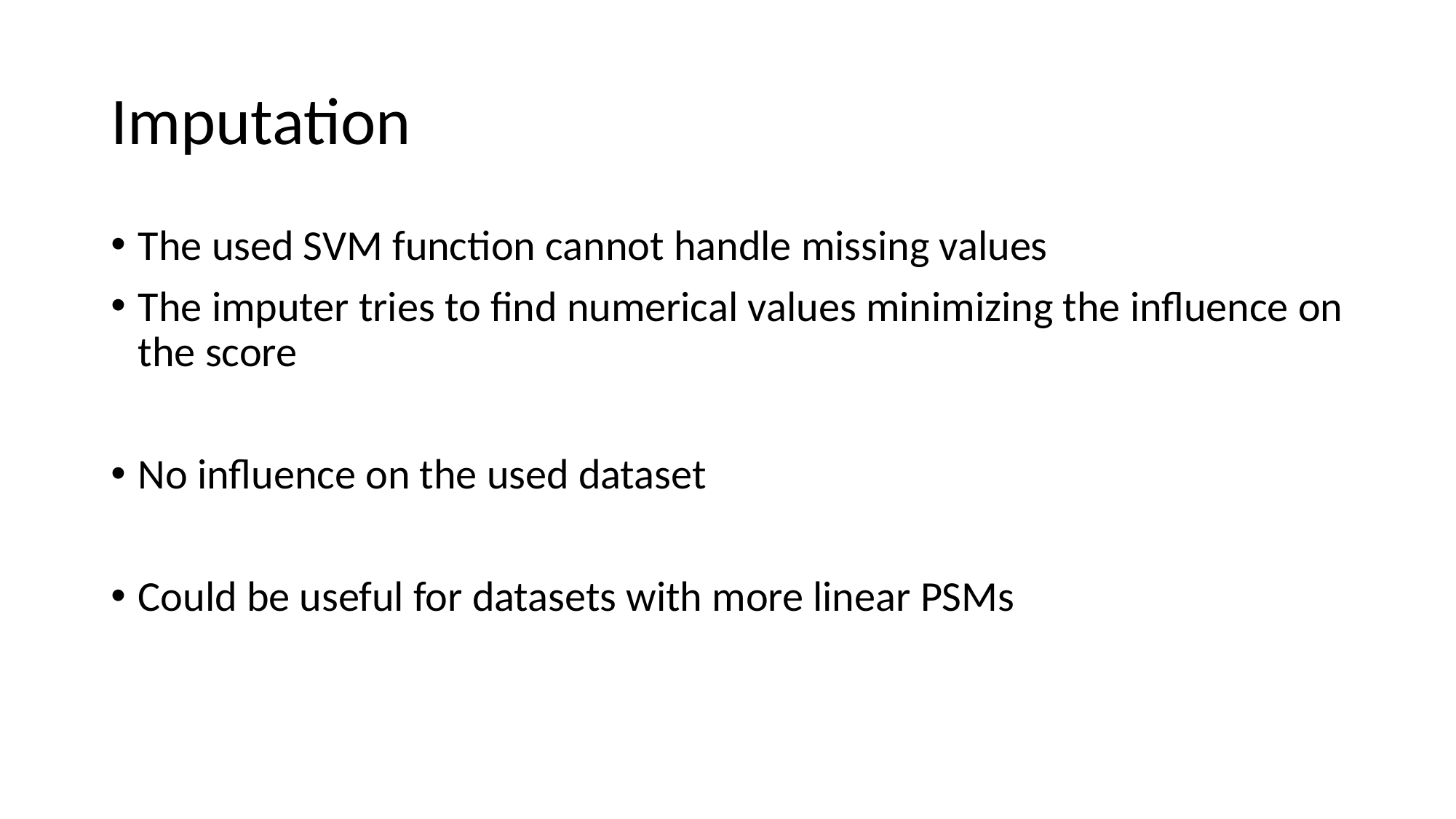

# Imputation
The used SVM function cannot handle missing values
The imputer tries to find numerical values minimizing the influence on the score

No influence on the used dataset

Could be useful for datasets with more linear PSMs